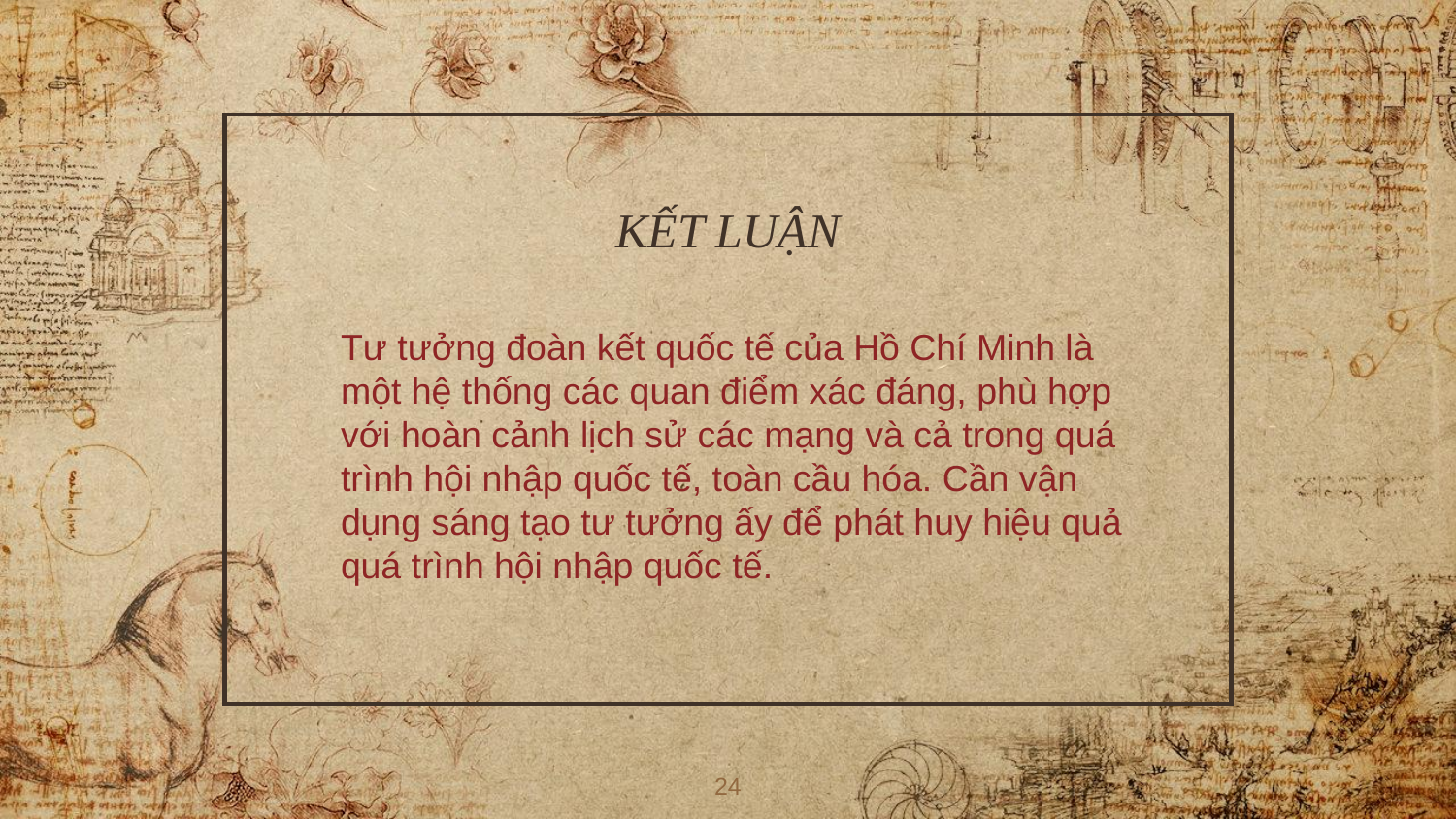

KẾT LUẬN
Tư tưởng đoàn kết quốc tế của Hồ Chí Minh là một hệ thống các quan điểm xác đáng, phù hợp với hoàn cảnh lịch sử các mạng và cả trong quá trình hội nhập quốc tế, toàn cầu hóa. Cần vận dụng sáng tạo tư tưởng ấy để phát huy hiệu quả quá trình hội nhập quốc tế.
24